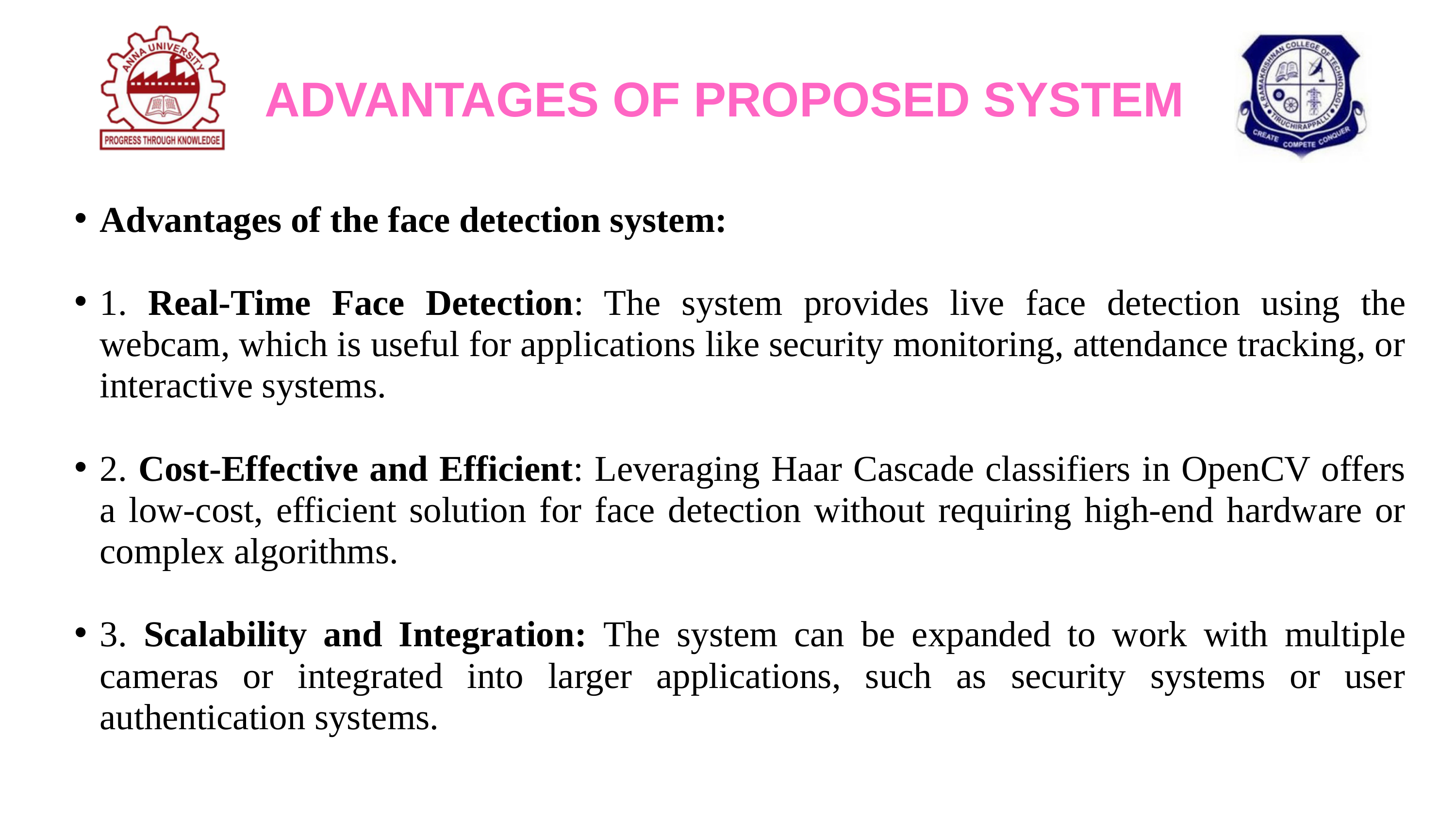

ADVANTAGES OF PROPOSED SYSTEM
Advantages of the face detection system:

1. Real-Time Face Detection: The system provides live face detection using the webcam, which is useful for applications like security monitoring, attendance tracking, or interactive systems.

2. Cost-Effective and Efficient: Leveraging Haar Cascade classifiers in OpenCV offers a low-cost, efficient solution for face detection without requiring high-end hardware or complex algorithms.

3. Scalability and Integration: The system can be expanded to work with multiple cameras or integrated into larger applications, such as security systems or user authentication systems.